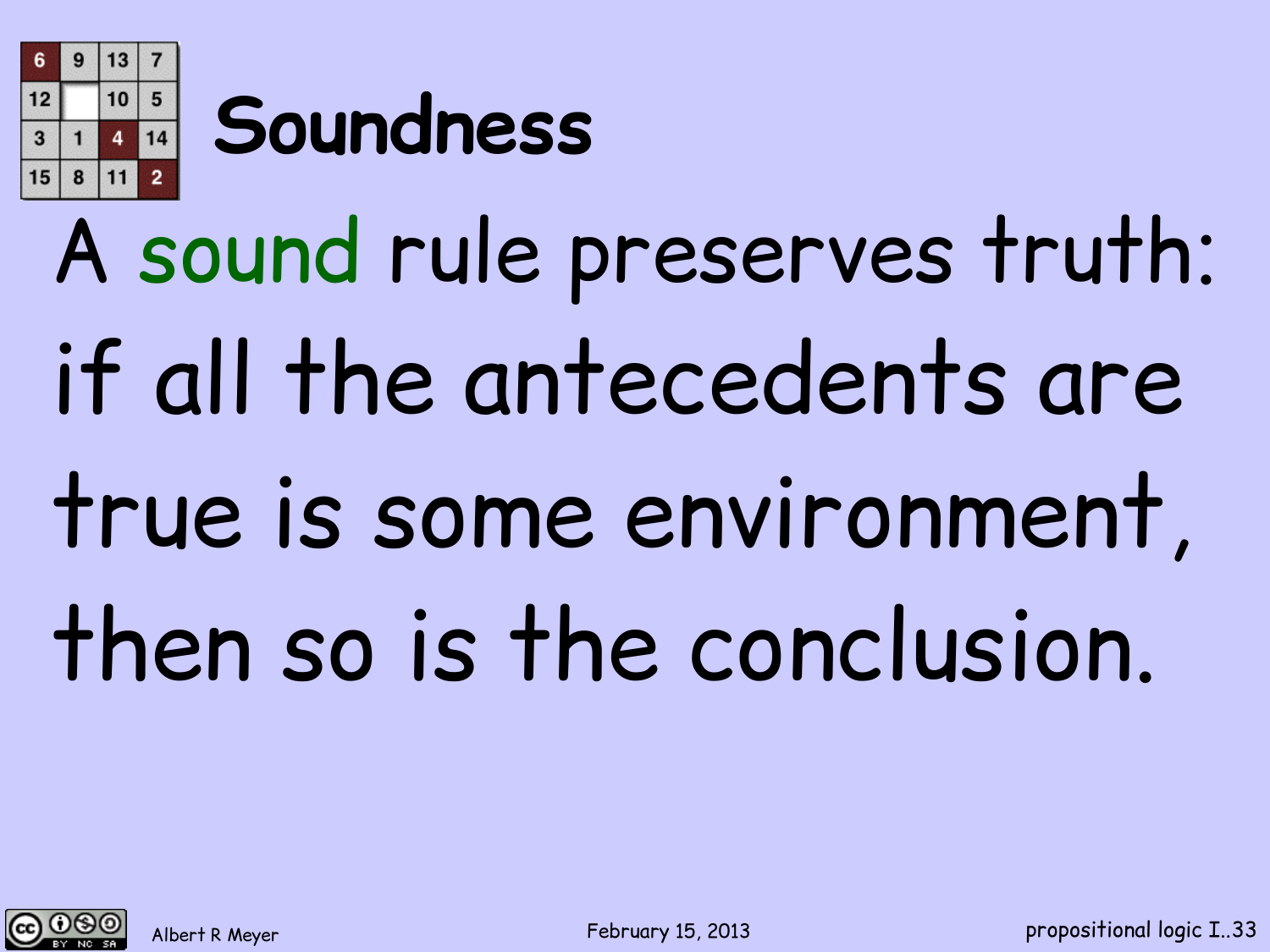

# Soundness
A sound rule preserves truth:
if all the antecedents are
true is some environment,
then so is the conclusion.
propositional logic I..33